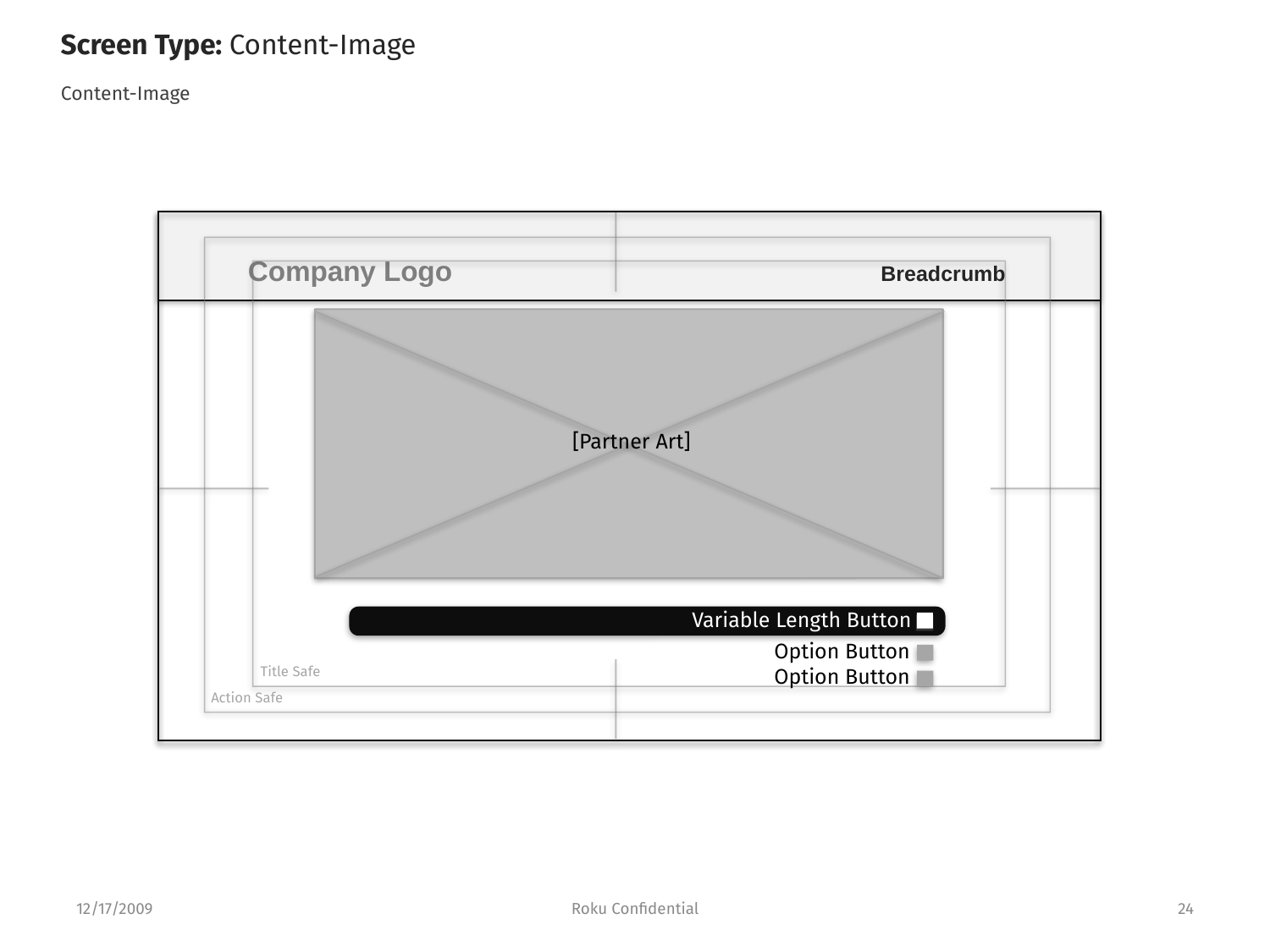

Screen Type: Content-Image
Content-Image

Title Safe
Action Safe

Company Logo
Breadcrumb

[Partner Art]
Variable Length Button

Option Button

Option Button

12/17/2009
Roku Confidential
24